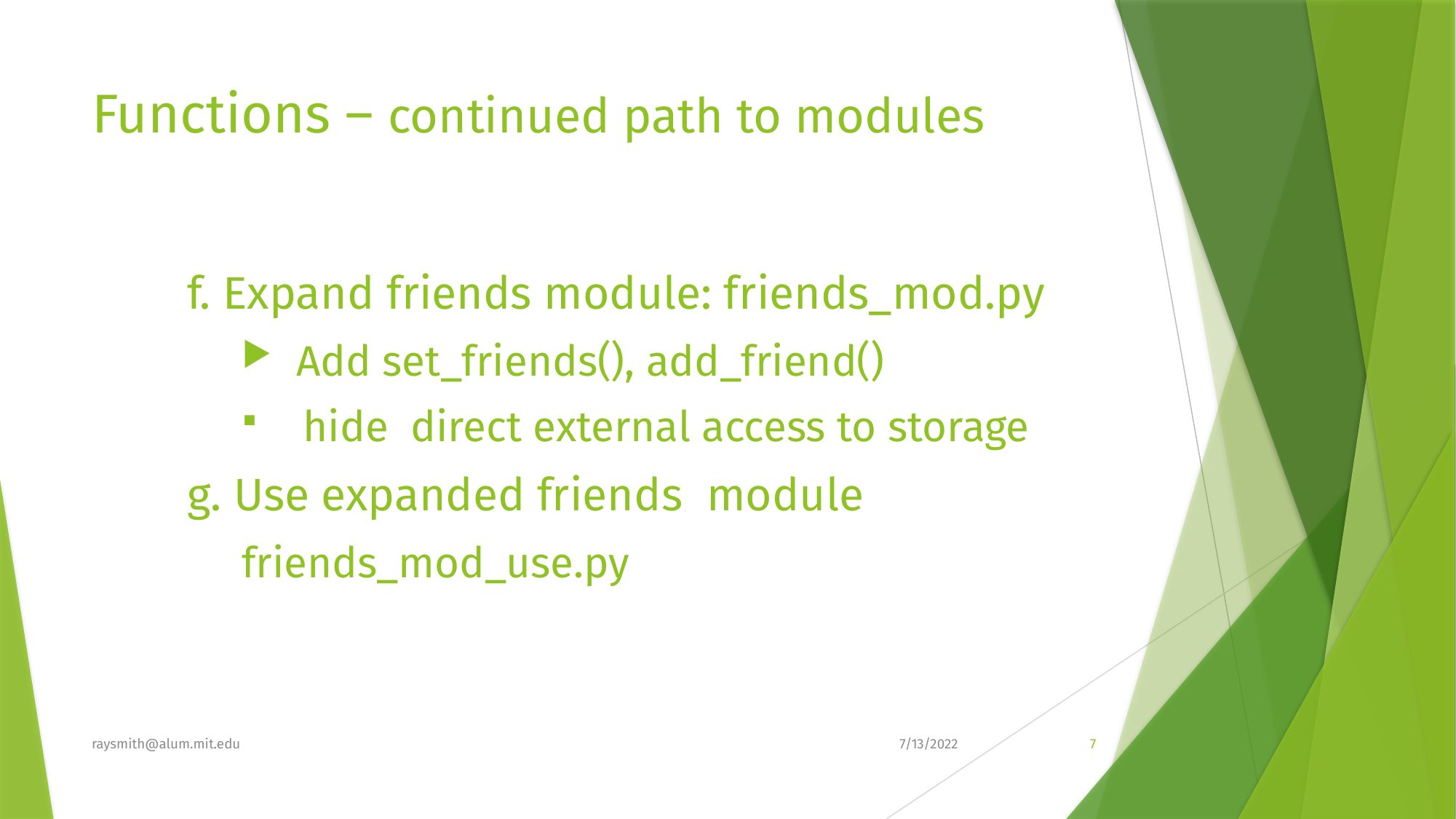

# Functions – continued path to modules
f. Expand friends module: friends_mod.py
Add set_friends(), add_friend()
hide  direct external access to storage
g. Use expanded friends  module
friends_mod_use.py

raysmith@alum.mit.edu
7/13/2022
7